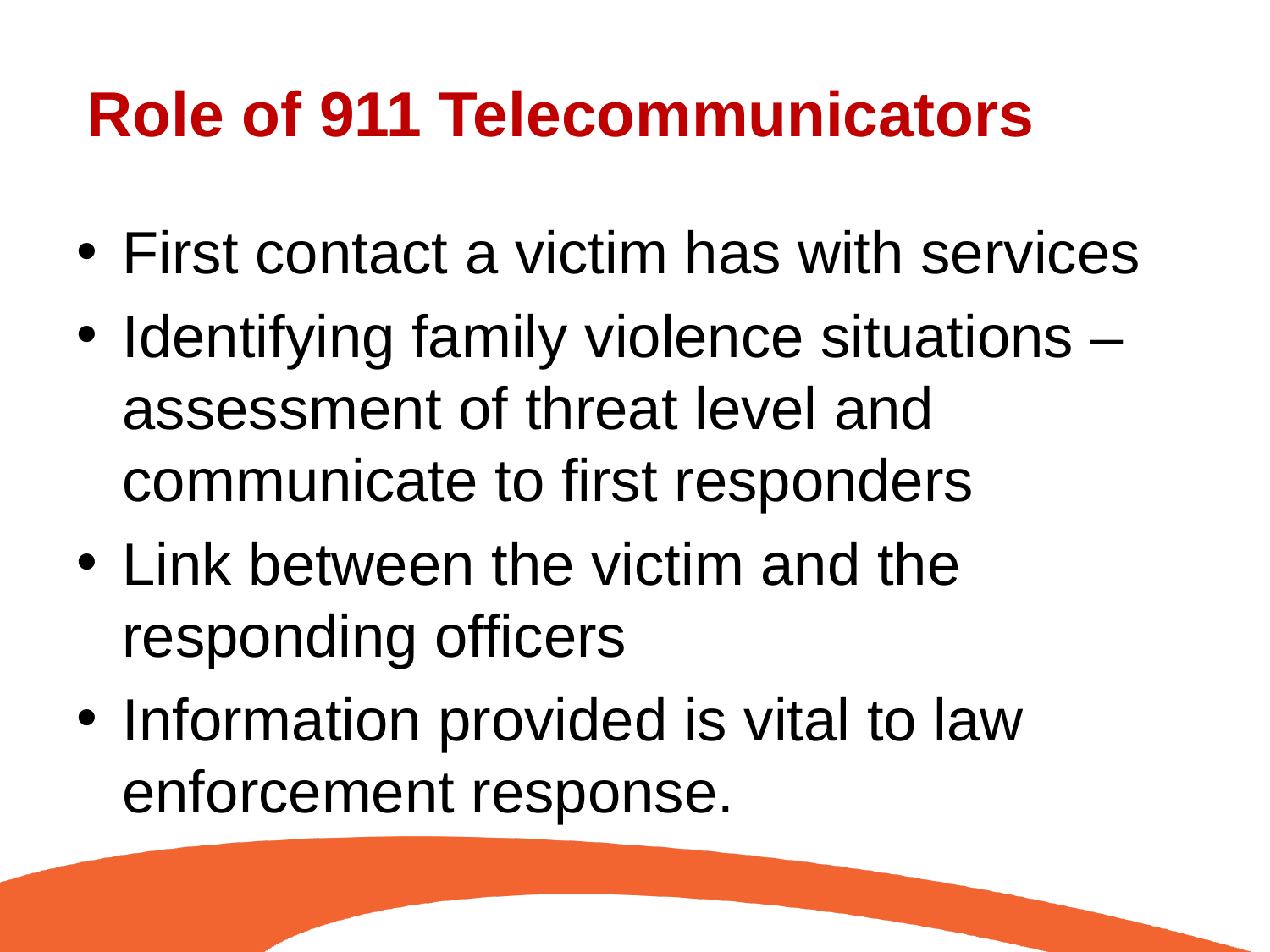

# Role of 911 Telecommunicators
First contact a victim has with services
Identifying family violence situations –assessment of threat level and communicate to first responders
Link between the victim and the responding officers
Information provided is vital to law enforcement response.